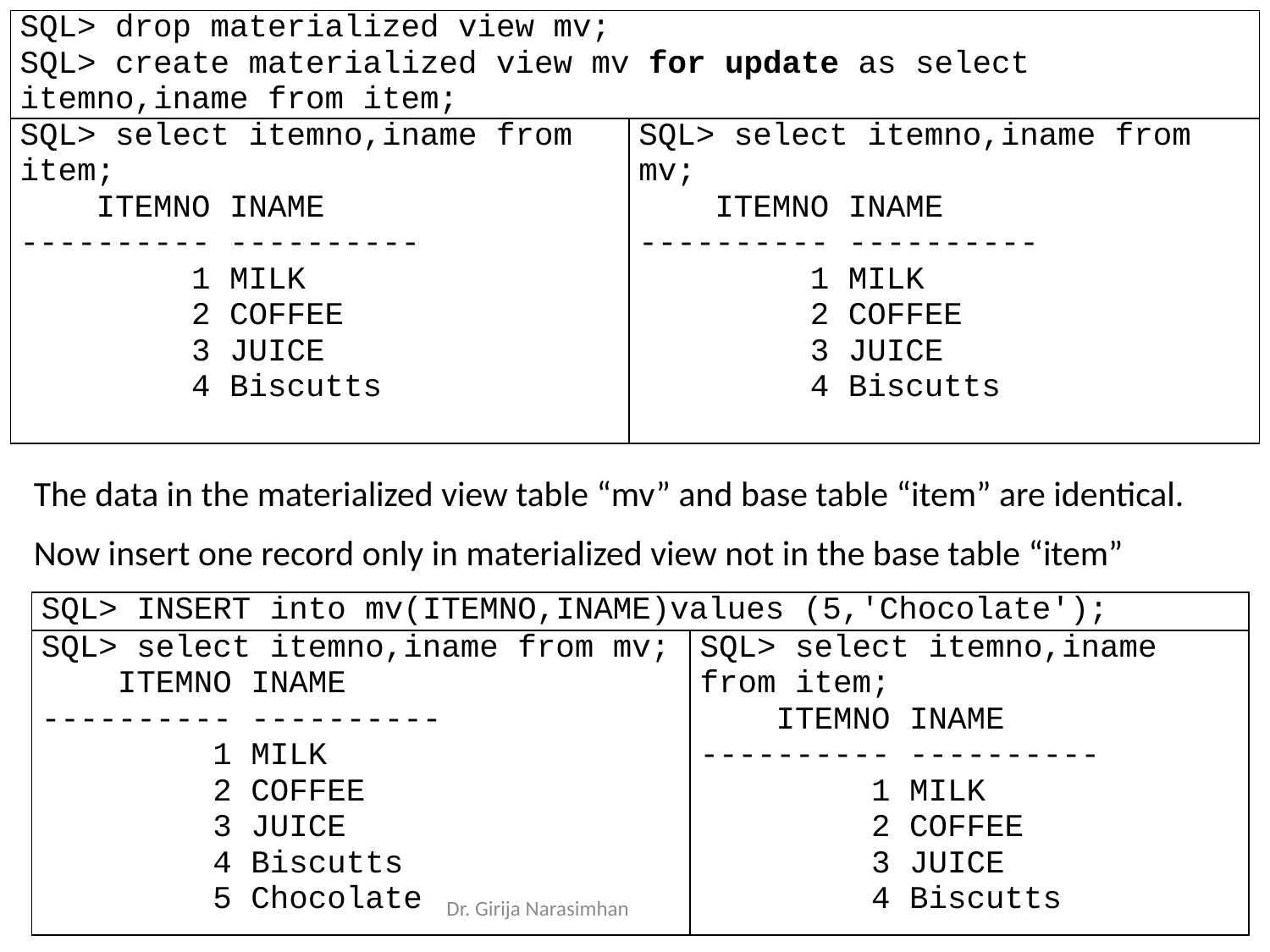

| SQL> drop materialized view mv; SQL> create materialized view mv for update as select itemno,iname from item; |  |
| --- | --- |
| SQL> select itemno,iname from item; ITEMNO INAME ---------- ---------- 1 MILK 2 COFFEE 3 JUICE 4 Biscutts | SQL> select itemno,iname from mv; ITEMNO INAME ---------- ---------- 1 MILK 2 COFFEE 3 JUICE 4 Biscutts |
The data in the materialized view table “mv” and base table “item” are identical.

Now insert one record only in materialized view not in the base table “item”
| SQL> INSERT into mv(ITEMNO,INAME)values (5,'Chocolate'); |  |
| --- | --- |
| SQL> select itemno,iname from mv; ITEMNO INAME ---------- ---------- 1 MILK 2 COFFEE 3 JUICE 4 Biscutts 5 Chocolate | SQL> select itemno,iname from item; ITEMNO INAME ---------- ---------- 1 MILK 2 COFFEE 3 JUICE 4 Biscutts |
Dr. Girija Narasimhan